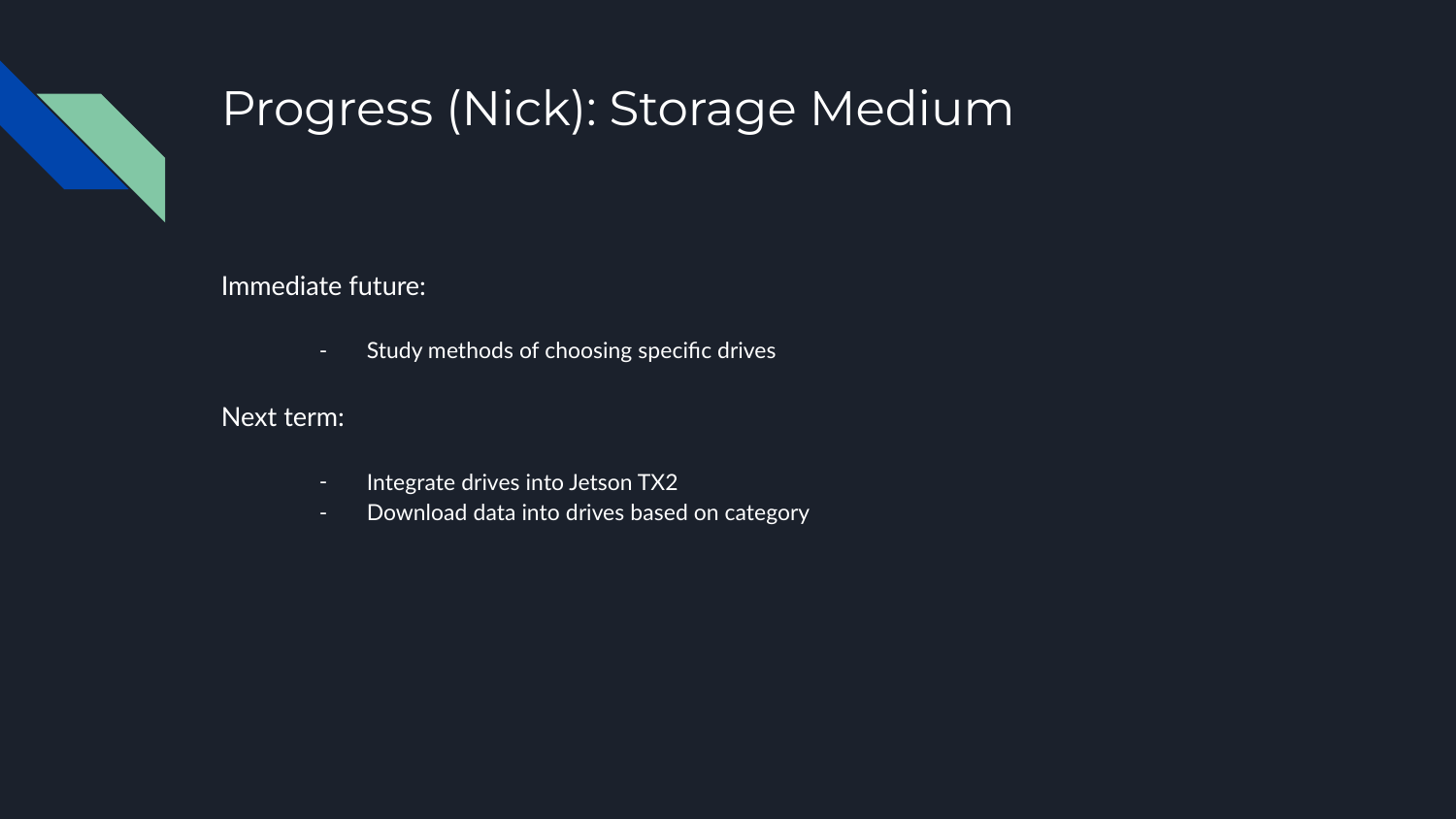

# Progress (Nick): Storage Medium

Immediate future:
Study methods of choosing specific drives
Next term:
Integrate drives into Jetson TX2
Download data into drives based on category